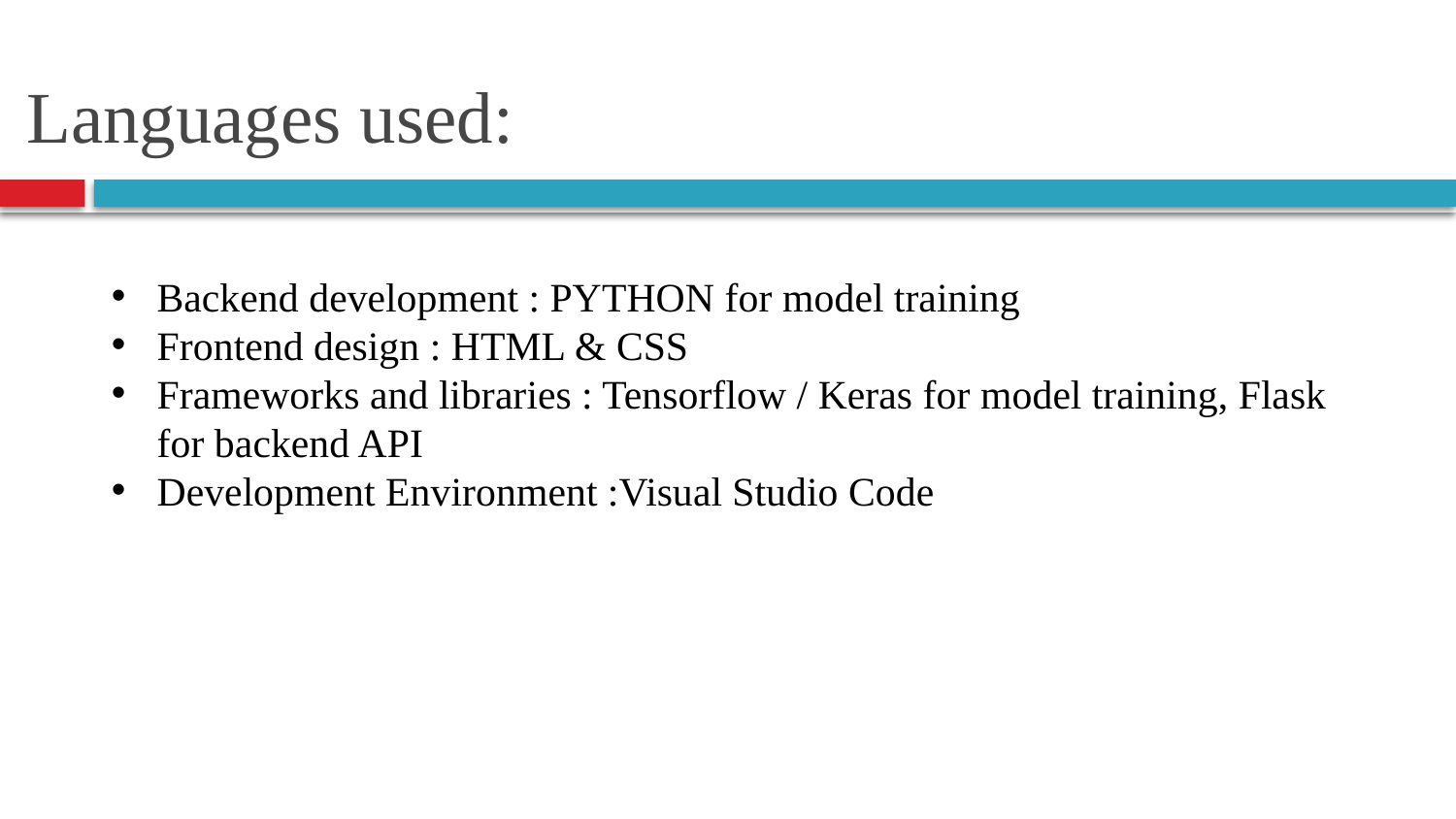

Languages used:
Backend development : PYTHON for model training
Frontend design : HTML & CSS
Frameworks and libraries : Tensorflow / Keras for model training, Flask for backend API
Development Environment :Visual Studio Code